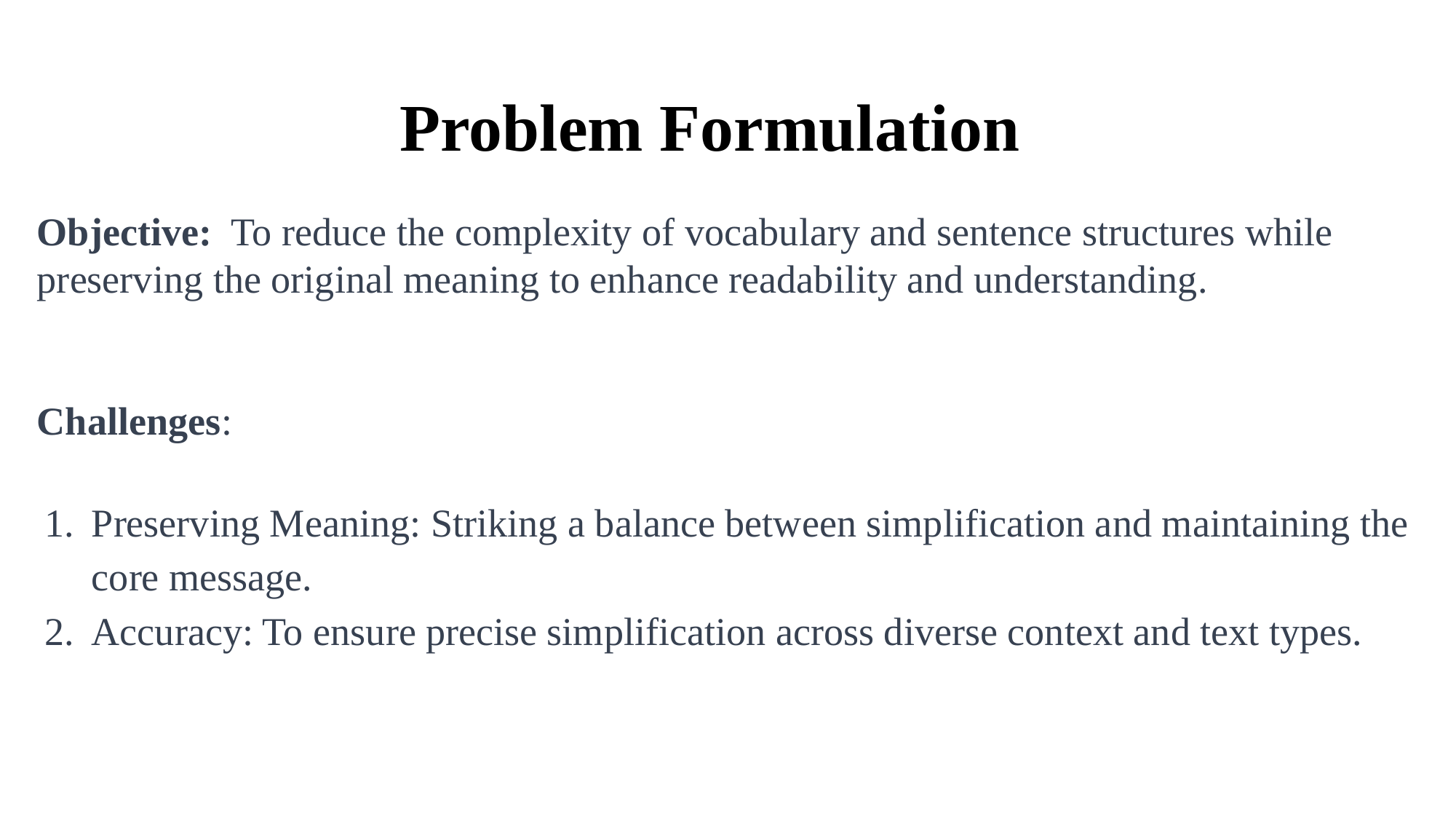

Problem Formulation
Objective:  To reduce the complexity of vocabulary and sentence structures while preserving the original meaning to enhance readability and understanding.

Challenges:

Preserving Meaning: Striking a balance between simplification and maintaining the core message.
Accuracy: To ensure precise simplification across diverse context and text types.